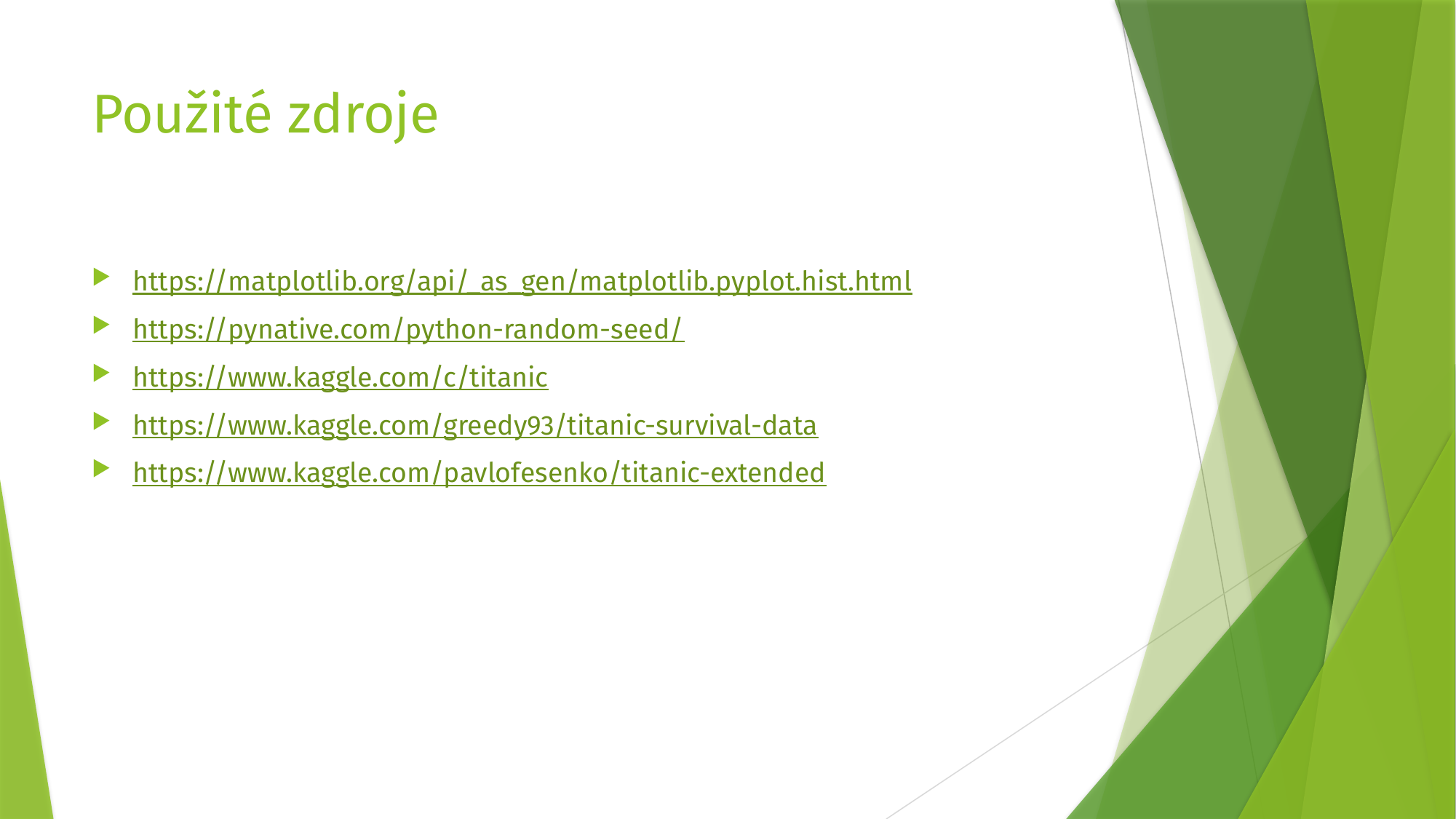

# Použité zdroje
https://matplotlib.org/api/_as_gen/matplotlib.pyplot.hist.html
https://pynative.com/python-random-seed/
https://www.kaggle.com/c/titanic
https://www.kaggle.com/greedy93/titanic-survival-data
https://www.kaggle.com/pavlofesenko/titanic-extended